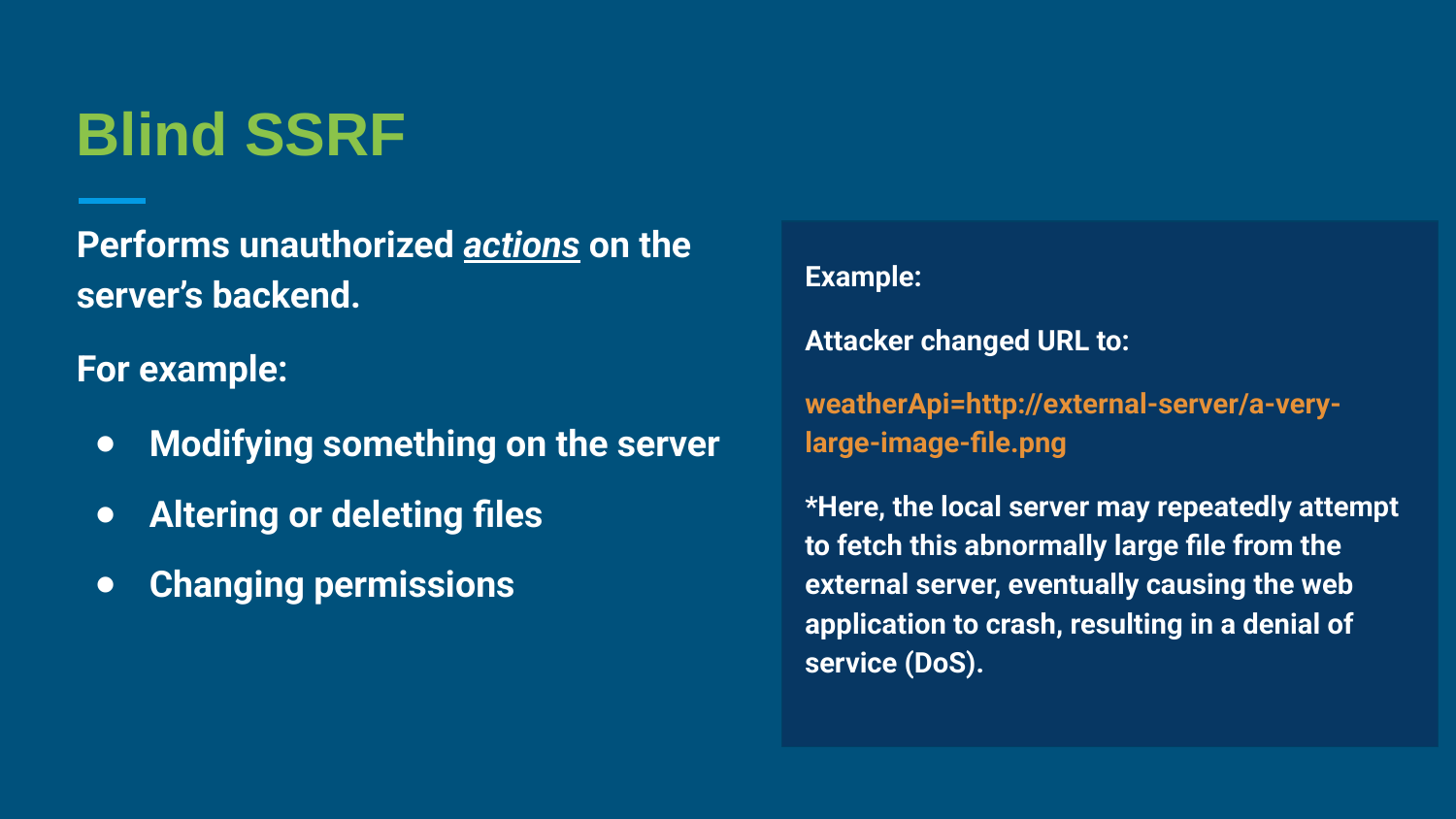

# Blind SSRF
Performs unauthorized actions on the server’s backend.
For example:
Modifying something on the server
Altering or deleting files
Changing permissions

Example:
Attacker changed URL to:
weatherApi=http://external-server/a-very-large-image-file.png
*Here, the local server may repeatedly attempt to fetch this abnormally large file from the external server, eventually causing the web application to crash, resulting in a denial of service (DoS).